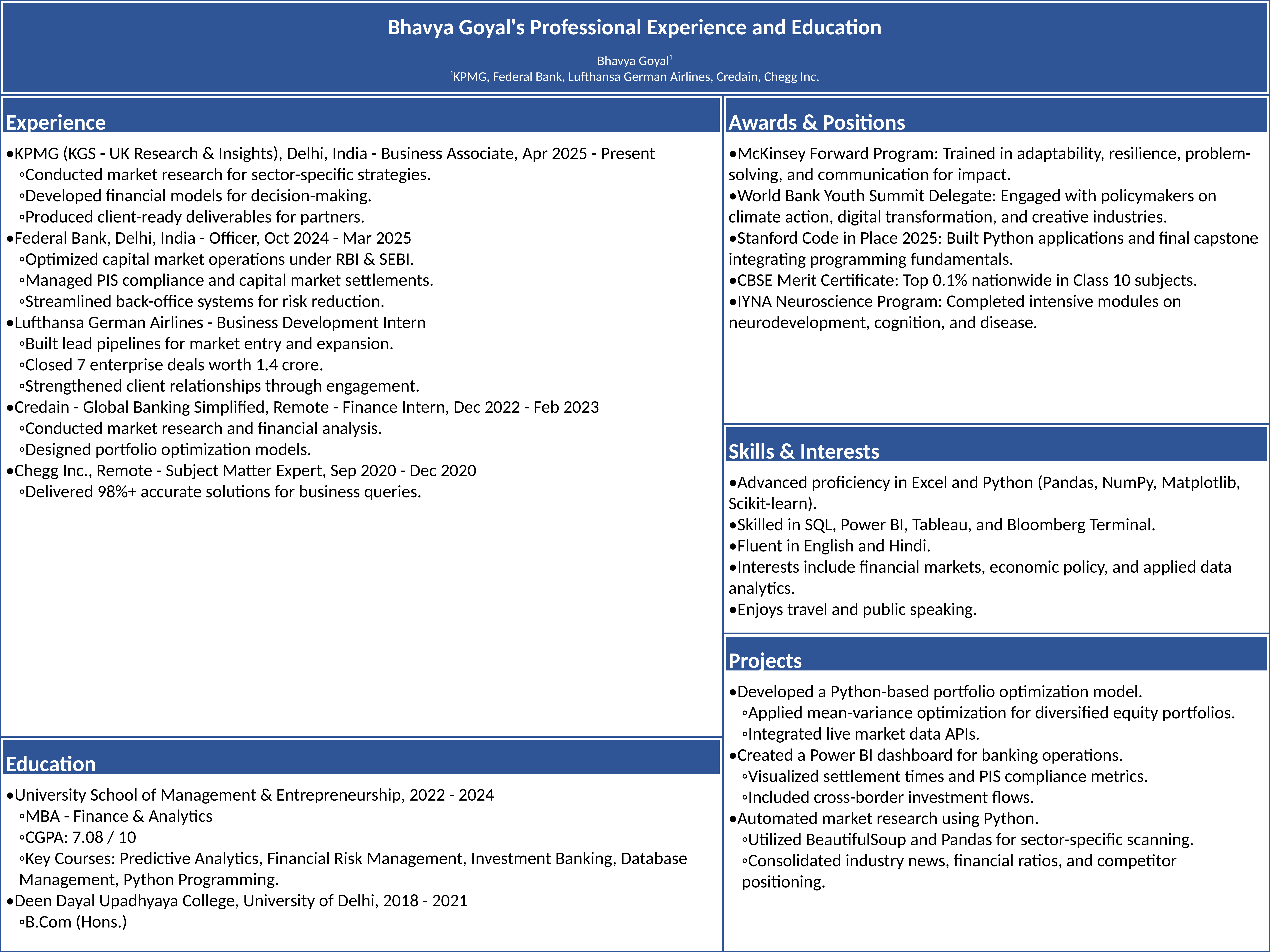

Bhavya Goyal's Professional Experience and Education

Bhavya Goyal¹
¹KPMG, Federal Bank, Lufthansa German Airlines, Credain, Chegg Inc.

Experience

Awards & Positions

•KPMG (KGS - UK Research & Insights), Delhi, India - Business Associate, Apr 2025 - Present
◦Conducted market research for sector-specific strategies.
◦Developed financial models for decision-making.
◦Produced client-ready deliverables for partners.
•Federal Bank, Delhi, India - Officer, Oct 2024 - Mar 2025
◦Optimized capital market operations under RBI & SEBI.
◦Managed PIS compliance and capital market settlements.
◦Streamlined back-office systems for risk reduction.
•Lufthansa German Airlines - Business Development Intern
◦Built lead pipelines for market entry and expansion.
◦Closed 7 enterprise deals worth 1.4 crore.
◦Strengthened client relationships through engagement.
•Credain - Global Banking Simplified, Remote - Finance Intern, Dec 2022 - Feb 2023
◦Conducted market research and financial analysis.
◦Designed portfolio optimization models.
•Chegg Inc., Remote - Subject Matter Expert, Sep 2020 - Dec 2020
◦Delivered 98%+ accurate solutions for business queries.

•McKinsey Forward Program: Trained in adaptability, resilience, problem-solving, and communication for impact.
•World Bank Youth Summit Delegate: Engaged with policymakers on climate action, digital transformation, and creative industries.
•Stanford Code in Place 2025: Built Python applications and final capstone integrating programming fundamentals.
•CBSE Merit Certificate: Top 0.1% nationwide in Class 10 subjects.
•IYNA Neuroscience Program: Completed intensive modules on neurodevelopment, cognition, and disease.

Skills & Interests

•Advanced proficiency in Excel and Python (Pandas, NumPy, Matplotlib, Scikit-learn).
•Skilled in SQL, Power BI, Tableau, and Bloomberg Terminal.
•Fluent in English and Hindi.
•Interests include financial markets, economic policy, and applied data analytics.
•Enjoys travel and public speaking.

Projects

•Developed a Python-based portfolio optimization model.
◦Applied mean-variance optimization for diversified equity portfolios.
◦Integrated live market data APIs.
•Created a Power BI dashboard for banking operations.
◦Visualized settlement times and PIS compliance metrics.
◦Included cross-border investment flows.
•Automated market research using Python.
◦Utilized BeautifulSoup and Pandas for sector-specific scanning.
◦Consolidated industry news, financial ratios, and competitor positioning.

Education

•University School of Management & Entrepreneurship, 2022 - 2024
◦MBA - Finance & Analytics
◦CGPA: 7.08 / 10
◦Key Courses: Predictive Analytics, Financial Risk Management, Investment Banking, Database Management, Python Programming.
•Deen Dayal Upadhyaya College, University of Delhi, 2018 - 2021
◦B.Com (Hons.)